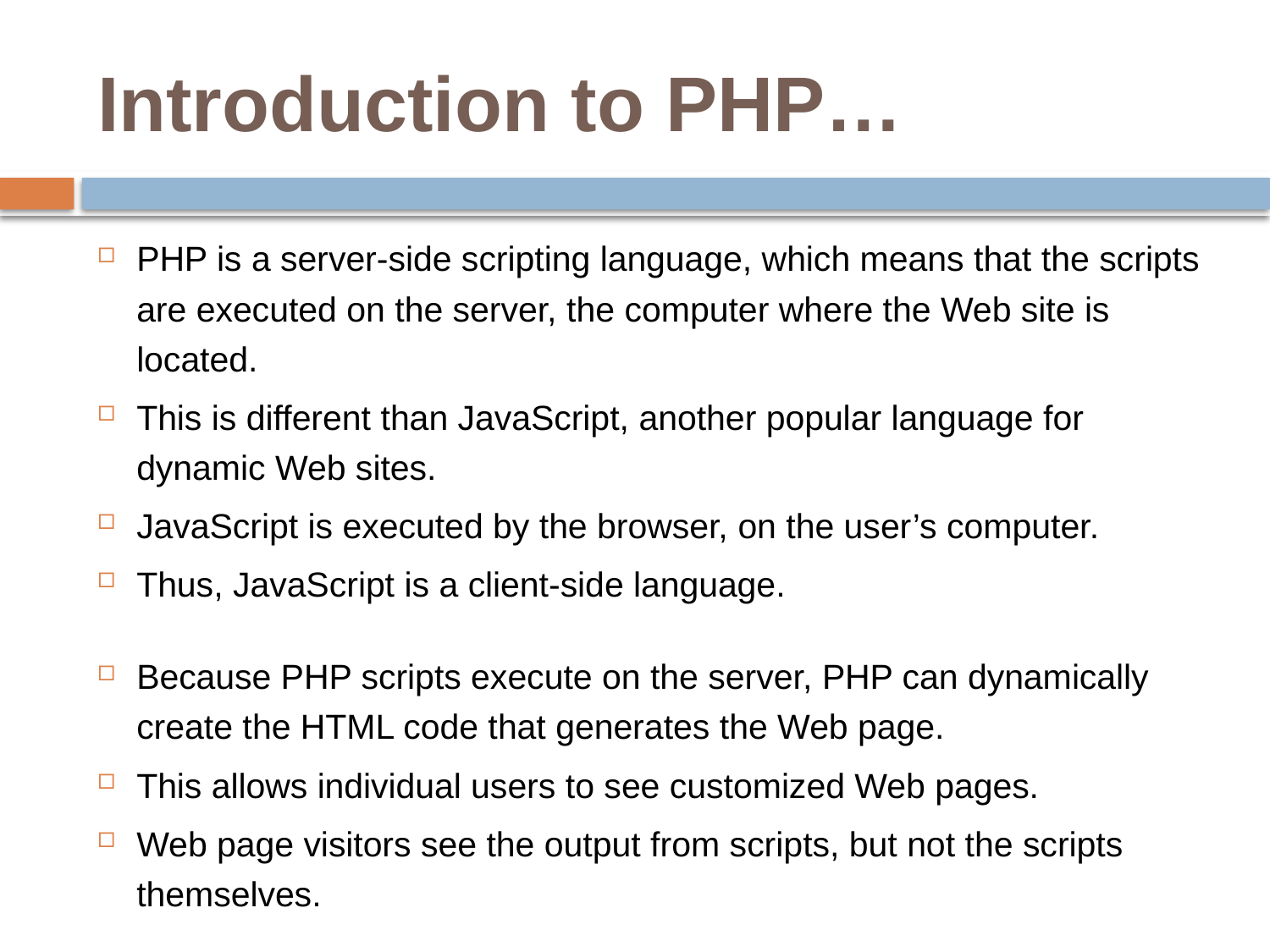

# Introduction to PHP…
PHP is a server-side scripting language, which means that the scripts are executed on the server, the computer where the Web site is located.
This is different than JavaScript, another popular language for dynamic Web sites.
JavaScript is executed by the browser, on the user’s computer.
Thus, JavaScript is a client-side language.

Because PHP scripts execute on the server, PHP can dynamically create the HTML code that generates the Web page.
This allows individual users to see customized Web pages.
Web page visitors see the output from scripts, but not the scripts themselves.